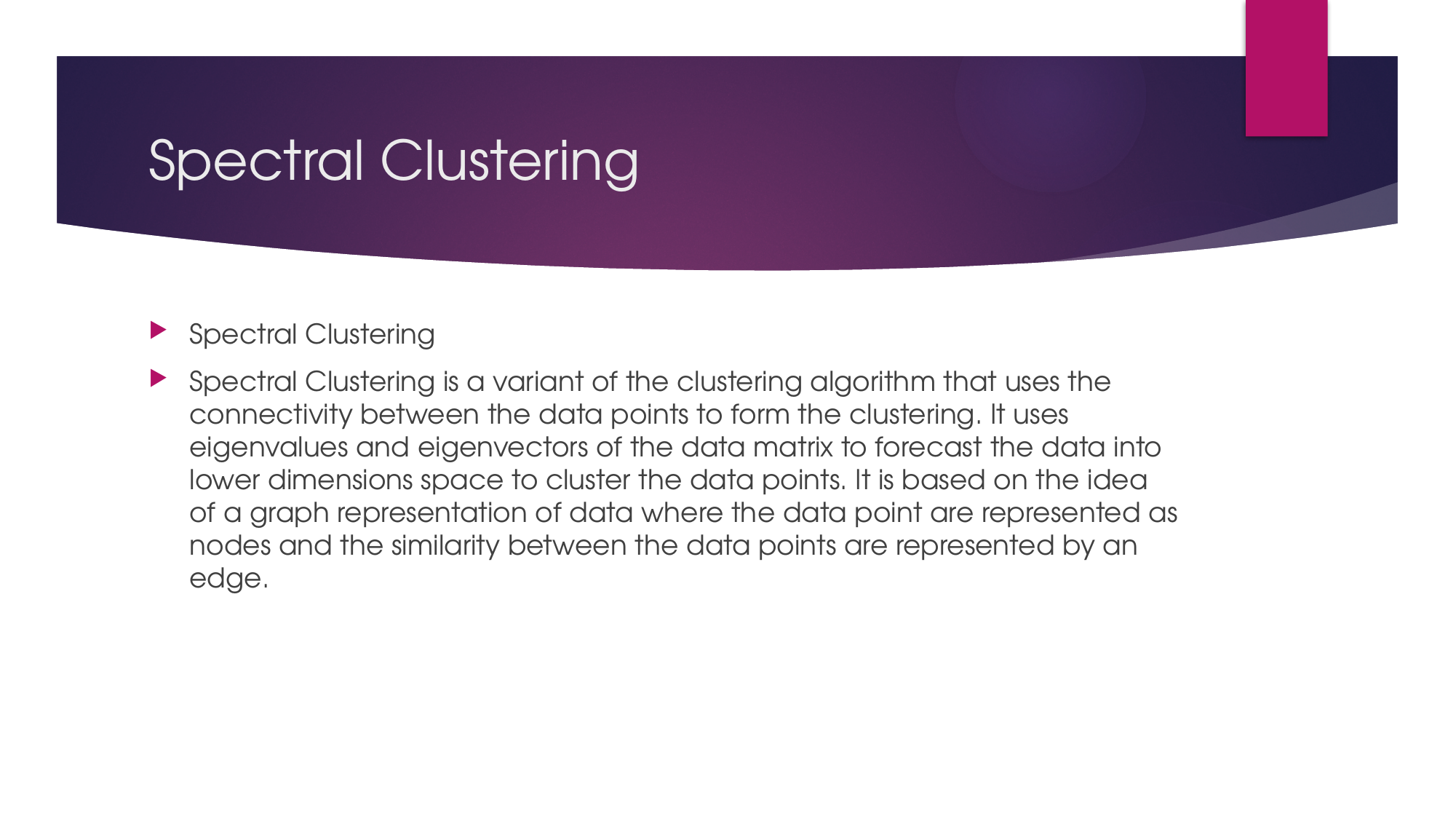

# Spectral Clustering
Spectral Clustering
Spectral Clustering is a variant of the clustering algorithm that uses the connectivity between the data points to form the clustering. It uses eigenvalues and eigenvectors of the data matrix to forecast the data into lower dimensions space to cluster the data points. It is based on the idea of a graph representation of data where the data point are represented as nodes and the similarity between the data points are represented by an edge.